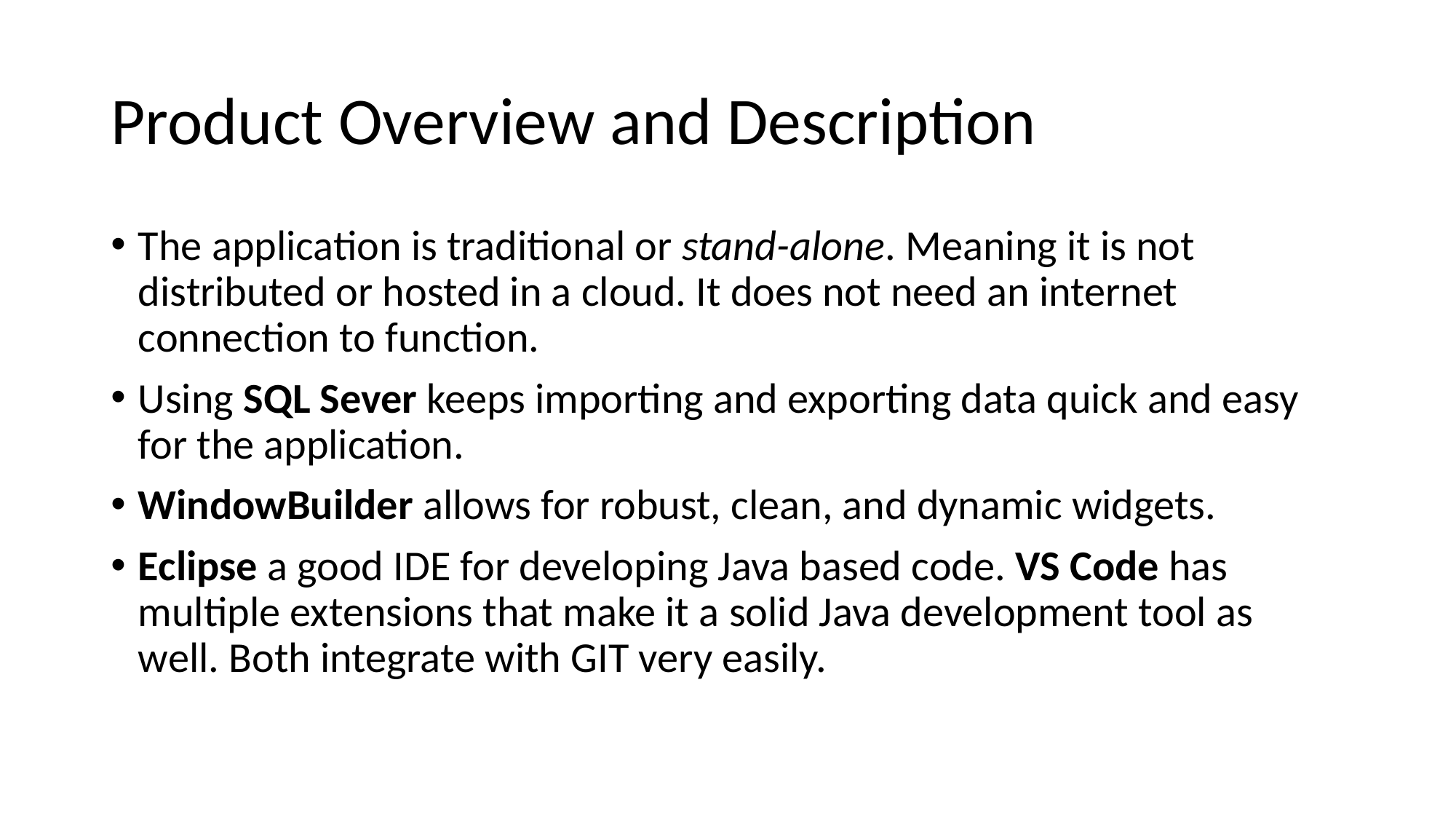

# Product Overview and Description
The application is traditional or stand-alone. Meaning it is not distributed or hosted in a cloud. It does not need an internet connection to function.
Using SQL Sever keeps importing and exporting data quick and easy for the application.
WindowBuilder allows for robust, clean, and dynamic widgets.
Eclipse a good IDE for developing Java based code. VS Code has multiple extensions that make it a solid Java development tool as well. Both integrate with GIT very easily.